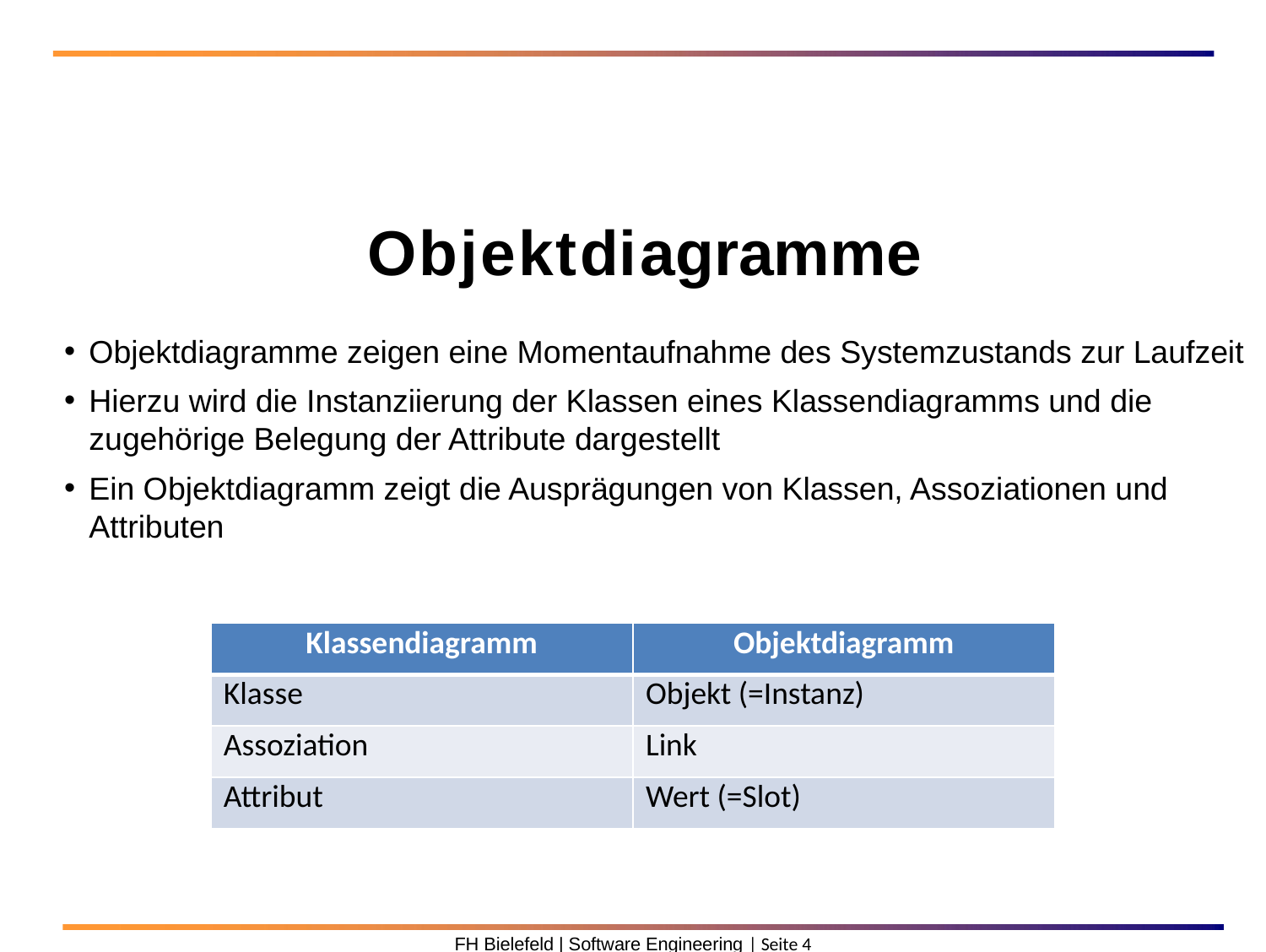

Objektdiagramme

Objektdiagramme zeigen eine Momentaufnahme des Systemzustands zur Laufzeit
Hierzu wird die Instanziierung der Klassen eines Klassendiagramms und die zugehörige Belegung der Attribute dargestellt
Ein Objektdiagramm zeigt die Ausprägungen von Klassen, Assoziationen und Attributen
| Klassendiagramm | Objektdiagramm |
| --- | --- |
| Klasse | Objekt (=Instanz) |
| Assoziation | Link |
| Attribut | Wert (=Slot) |